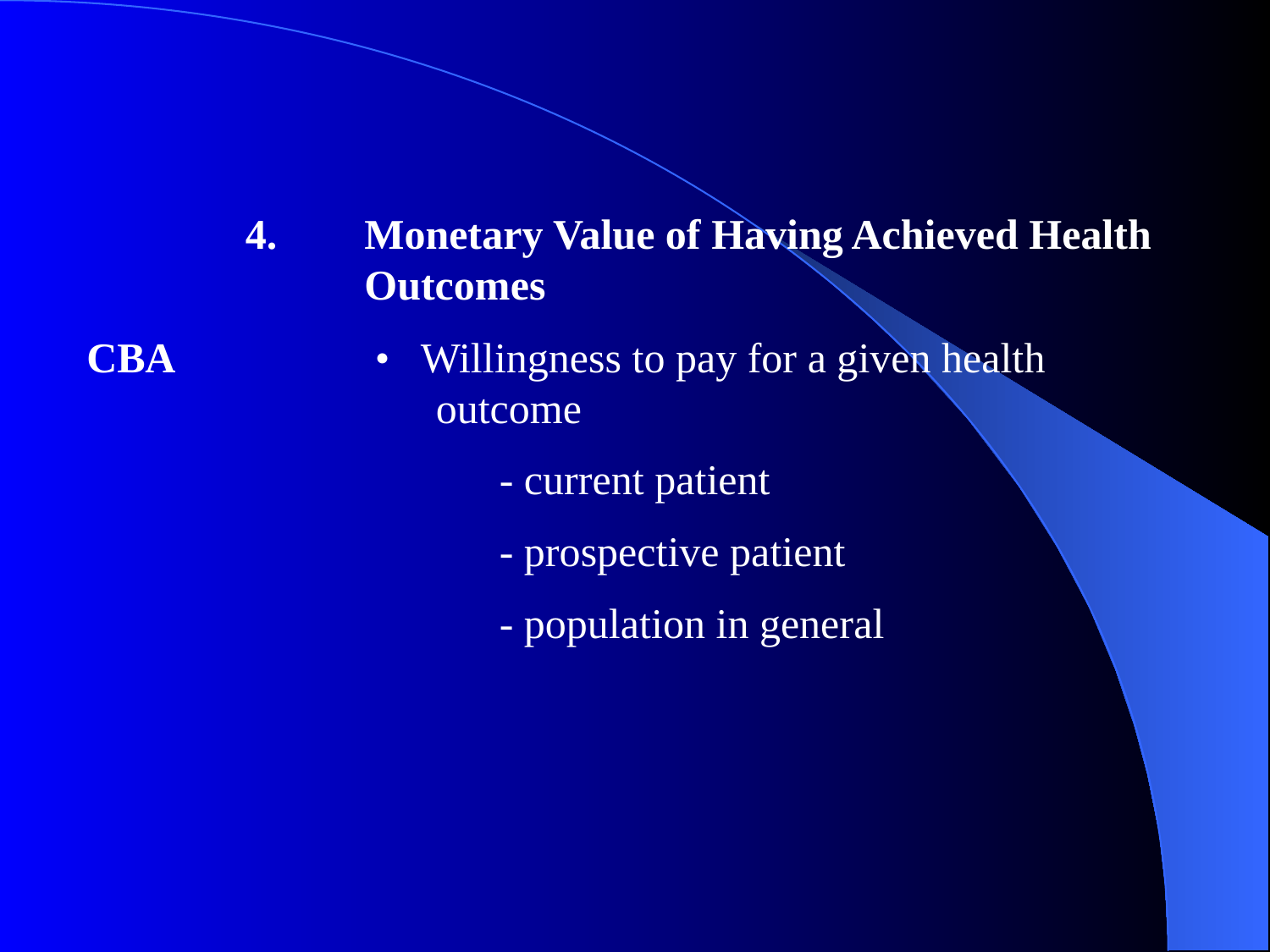

4.	Monetary Value of Having Achieved Health 			Outcomes
   CBA		 •   Willingness to pay for a given health 					outcome
				- current patient
				- prospective patient
				- population in general